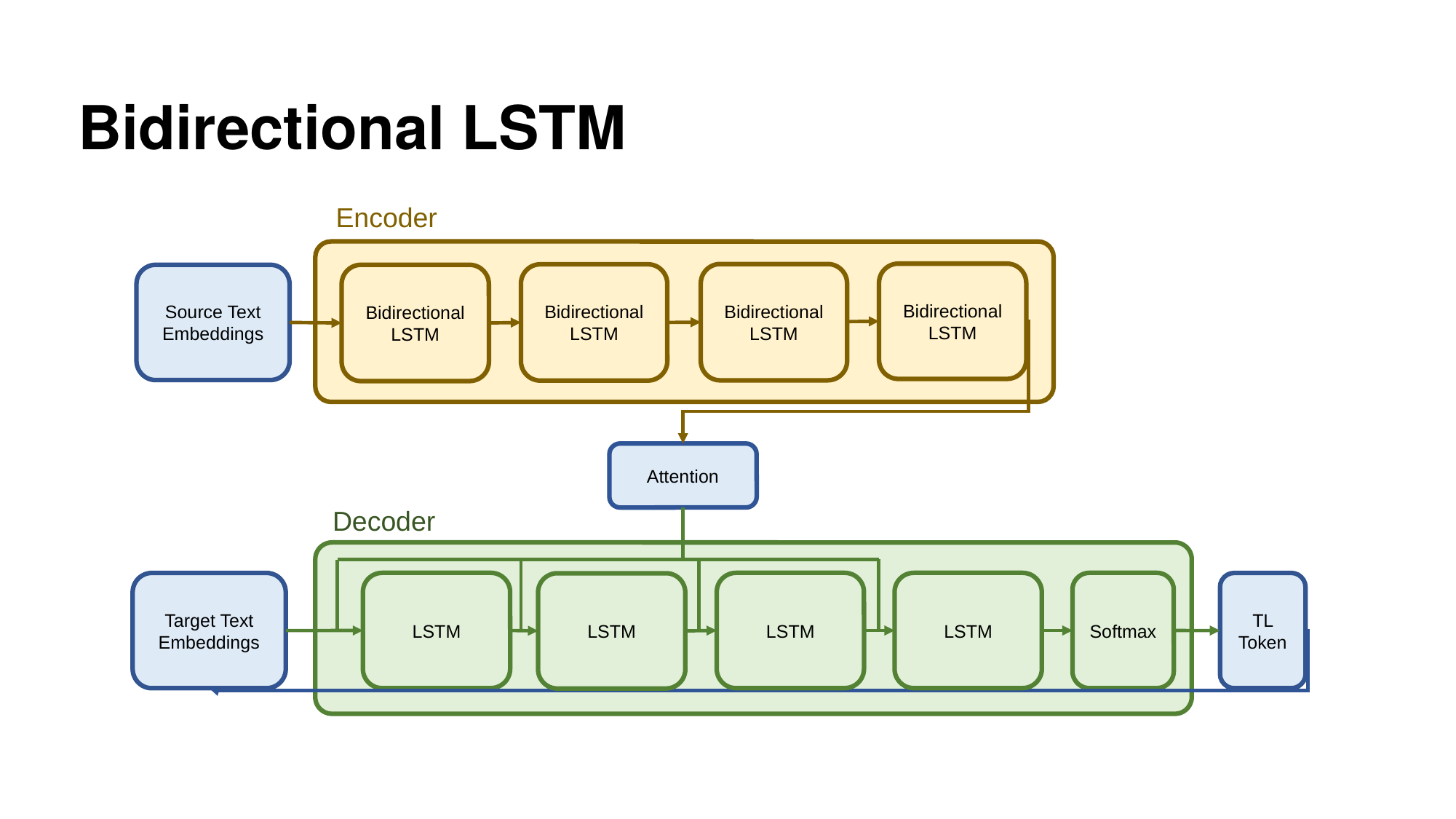

Bidirectional LSTM
Encoder

Bidirectional LSTM
Bidirectional LSTM
Bidirectional LSTM
Source Text Embeddings
Bidirectional LSTM
Attention
Decoder

LSTM
LSTM
LSTM
Softmax
Target Text Embeddings
TL Token
LSTM